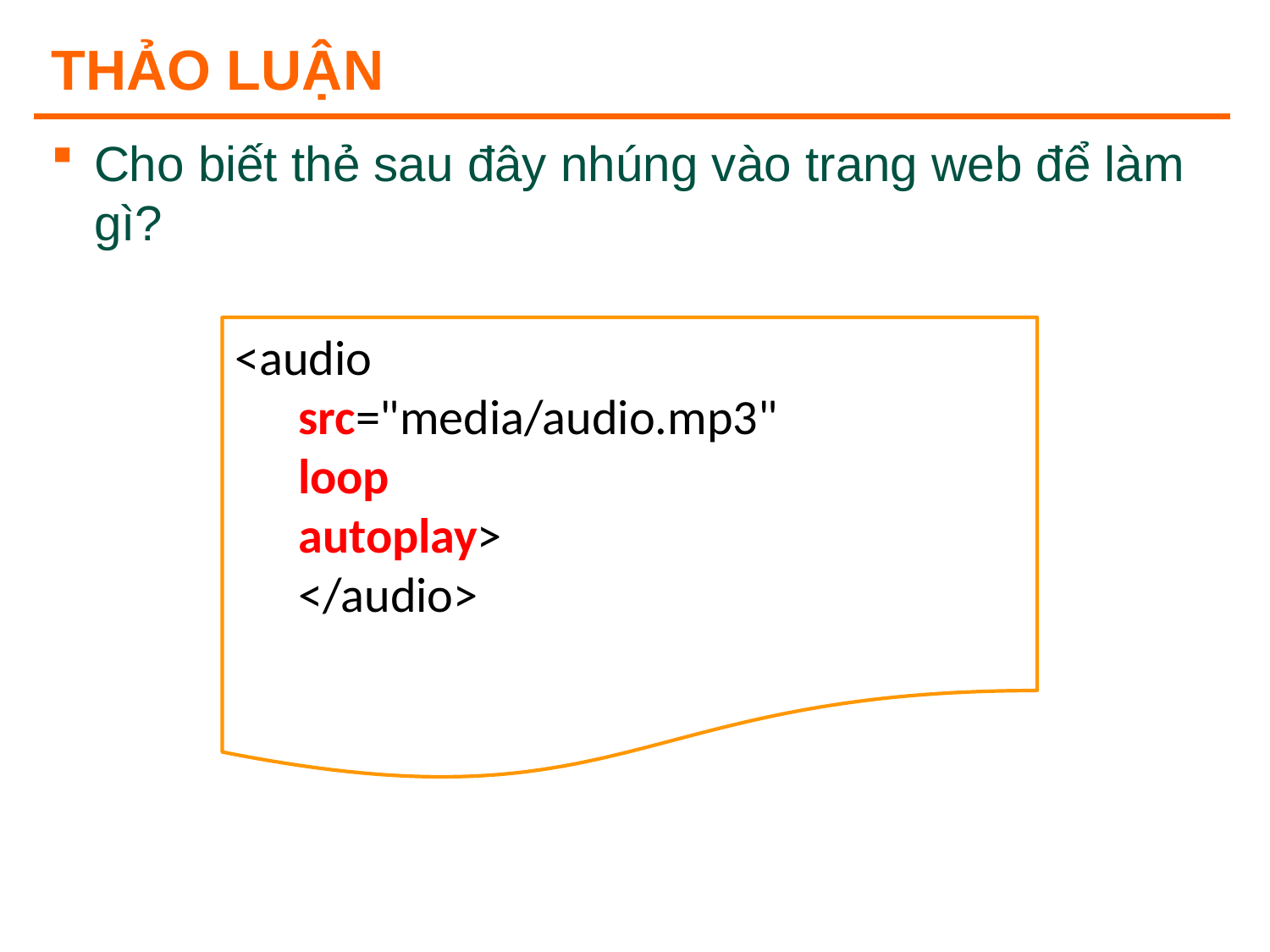

# Thảo luận
Cho biết thẻ sau đây nhúng vào trang web để làm gì?

<audio
src="media/audio.mp3"
loop
autoplay>
</audio>